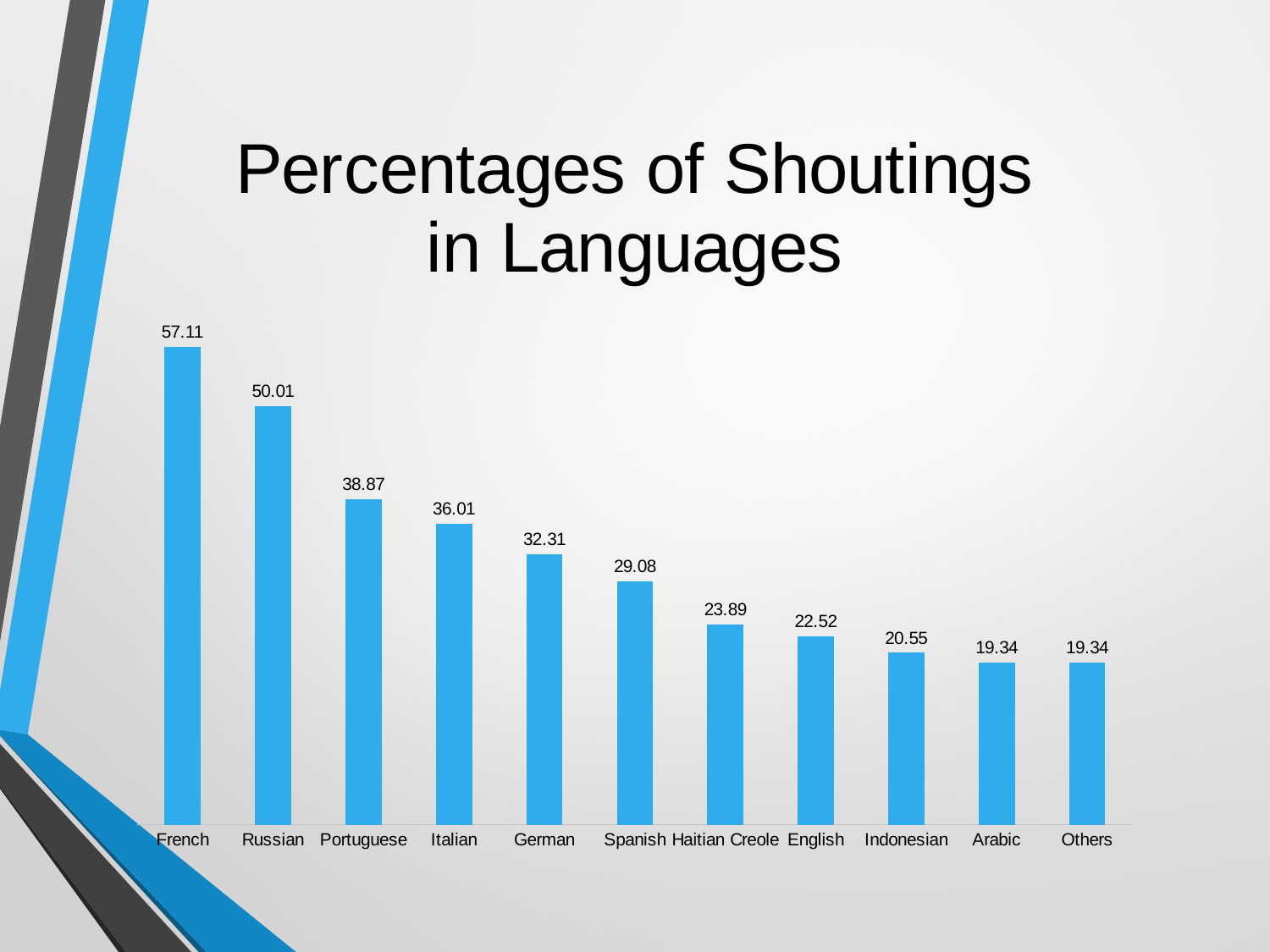

### Chart: Percentages of Shoutings in Languages

| Category |  |
|---|---|
| French | 57.11450786111629 |
| Russian | 50.007862110674324 |
| Portuguese | 38.873540220360596 |
| Italian | 36.00827035590582 |
| German | 32.305096969876594 |
| Spanish | 29.079719172161084 |
| Haitian Creole | 23.89008112598103 |
| English | 22.52314099175106 |
| Indonesian | 20.54914239531376 |
| Arabic | 19.338611447902263 |
| Others | 19.337497821568117 |